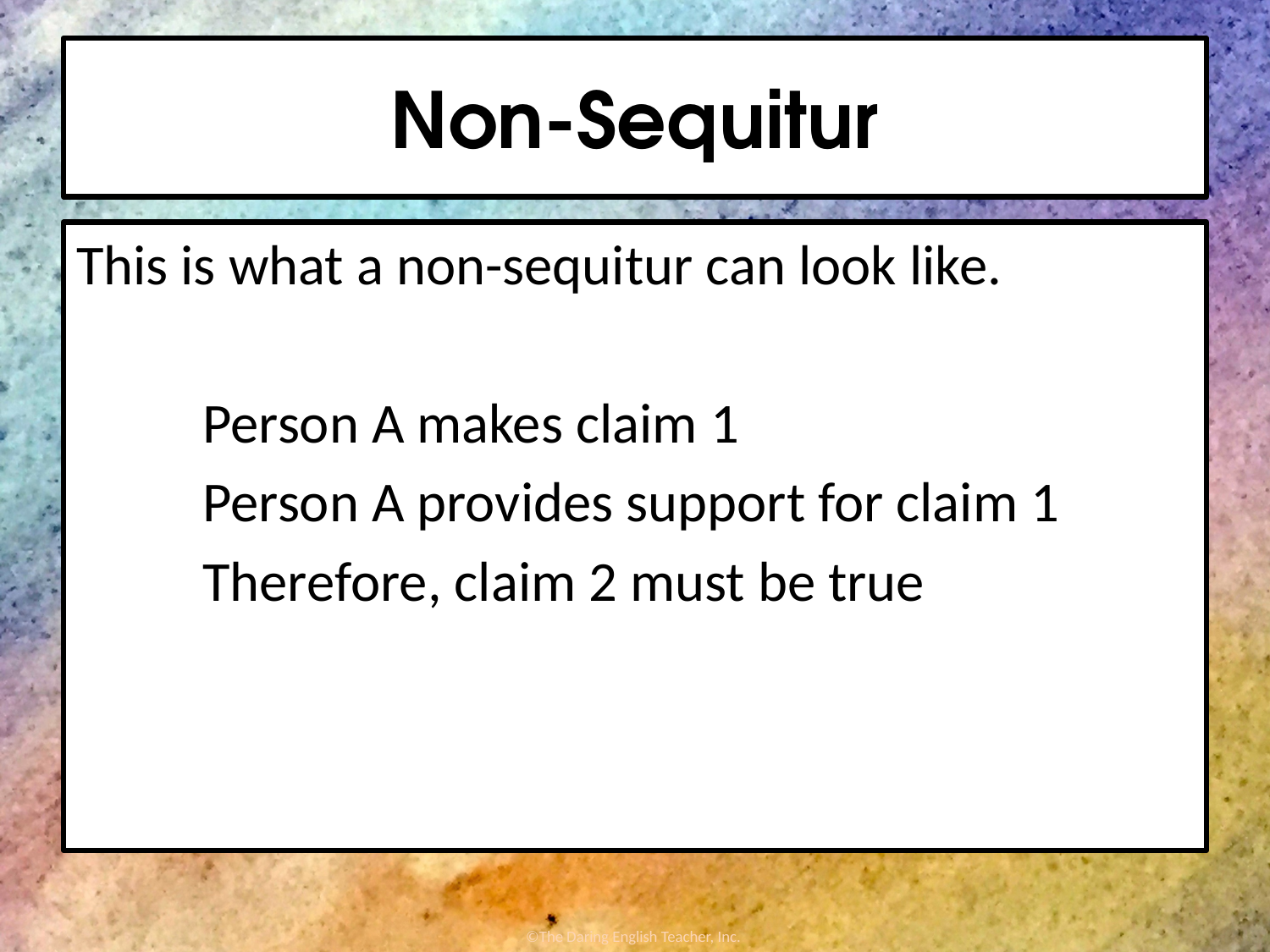

# Non-Sequitur
This is what a non-sequitur can look like.

Person A makes claim 1
Person A provides support for claim 1
Therefore, claim 2 must be true